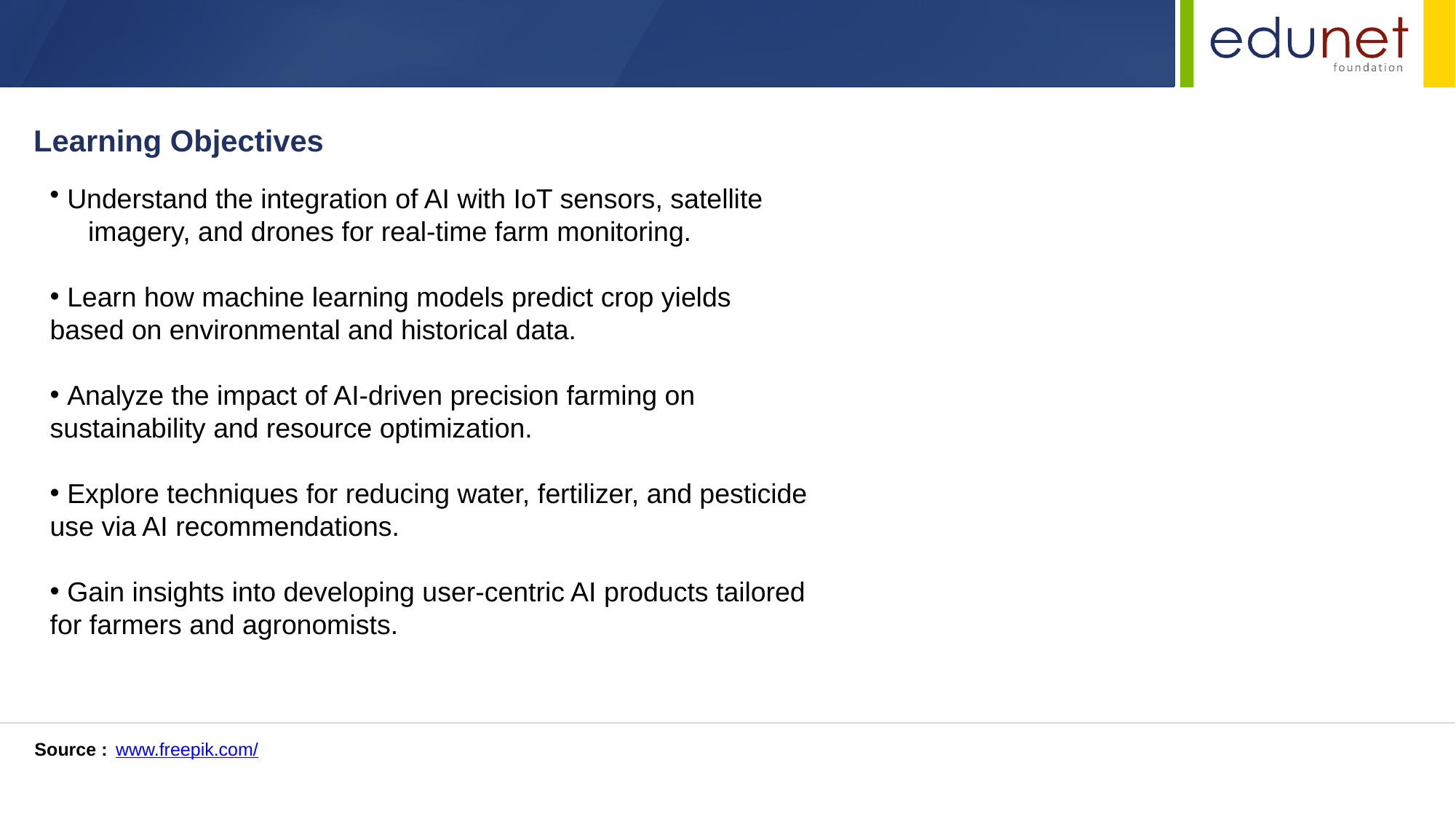

Learning Objectives
 Understand the integration of AI with IoT sensors, satellite           imagery, and drones for real-time farm monitoring.

 Learn how machine learning models predict crop yields based on environmental and historical data.

 Analyze the impact of AI-driven precision farming on sustainability and resource optimization.

 Explore techniques for reducing water, fertilizer, and pesticide use via AI recommendations.

 Gain insights into developing user-centric AI products tailored for farmers and agronomists.
Source :
www.freepik.com/